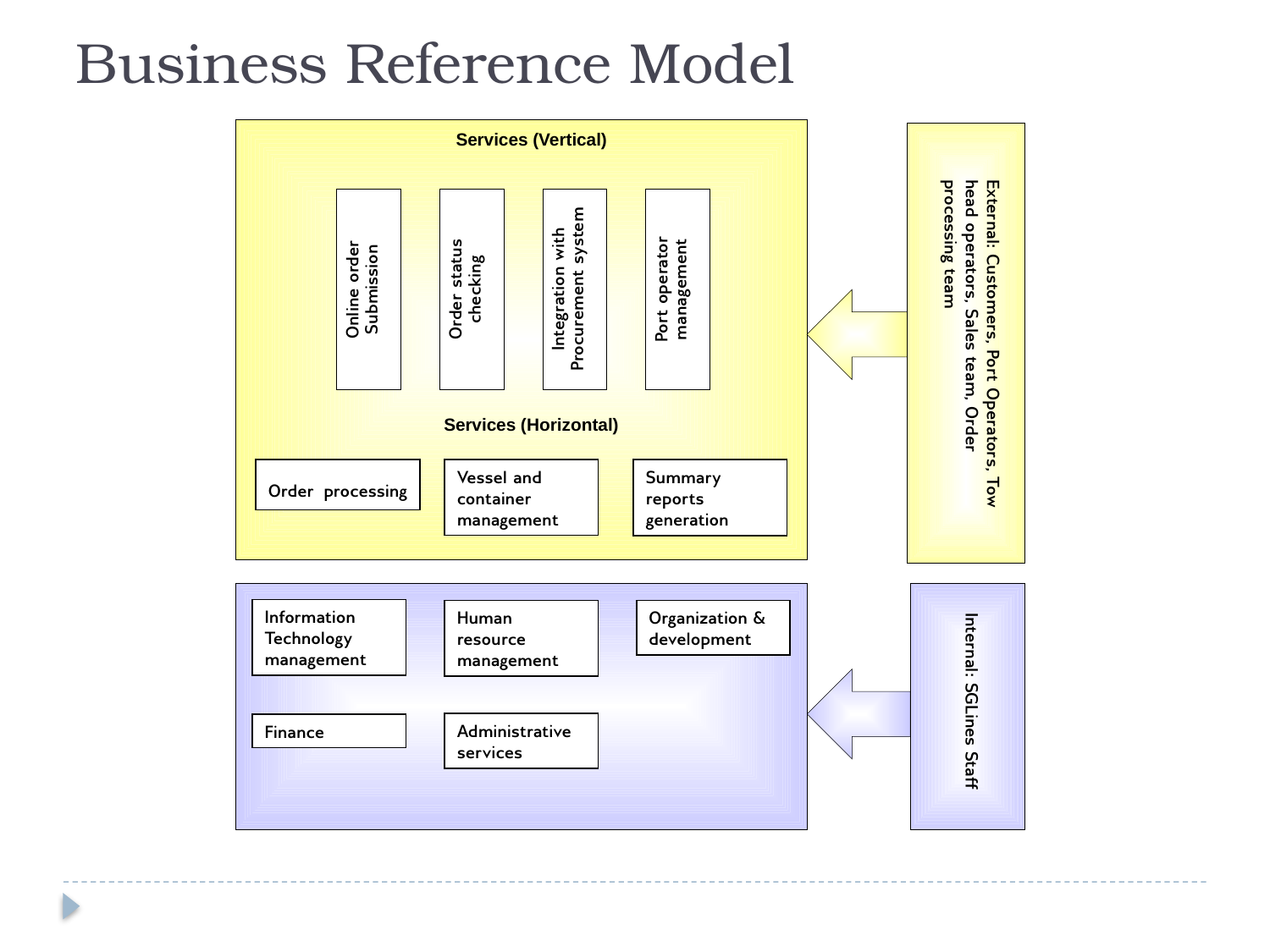

Business Reference Model

Services (Vertical)
External: Customers, Port Operators, Tow head operators, Sales team, Order processing team
Online order Submission
Order status checking
Integration with Procurement system
Port operator management

Services (Horizontal)
Order processing
Vessel and container management
Summary reports generation
Information Technology management
Human resource management
Organization & development
Internal: SGLines Staff

Administrative services
Finance